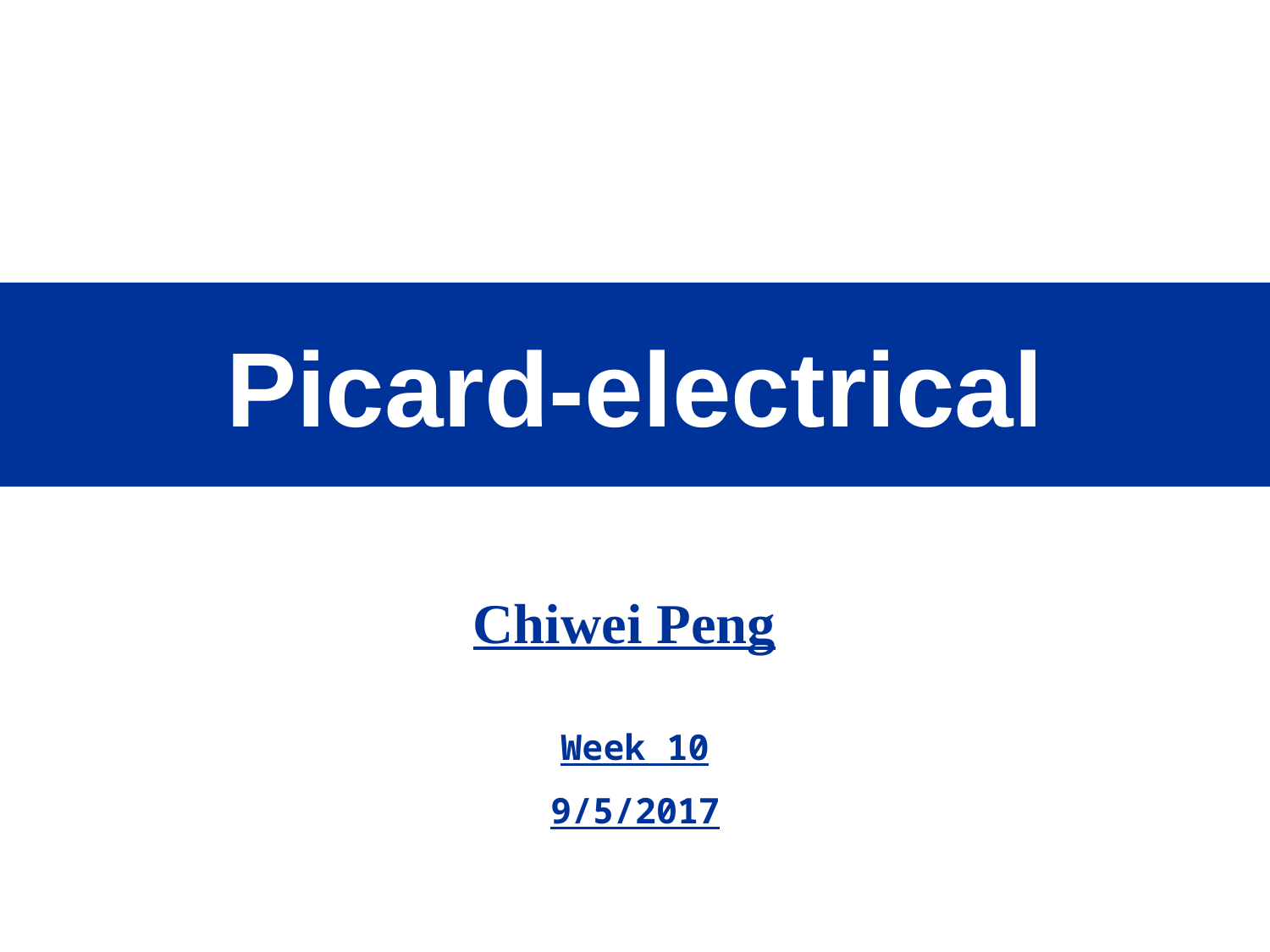

# Picard-electrical
Chiwei Peng
Week 10
9/5/2017